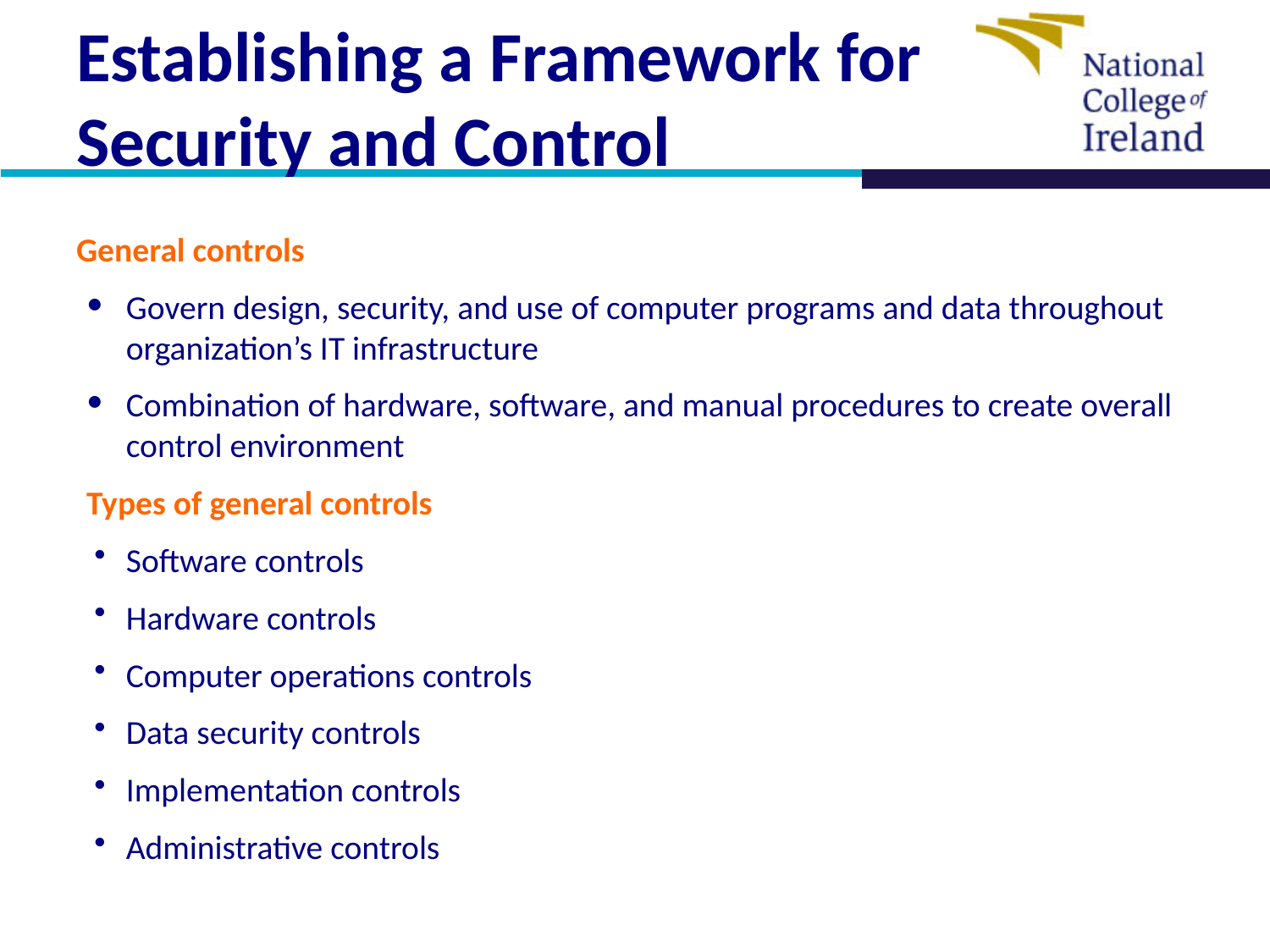

# Establishing a Framework for Security and Control

General controls
Govern design, security, and use of computer programs and data throughout organization’s IT infrastructure
Combination of hardware, software, and manual procedures to create overall control environment
Types of general controls
Software controls
Hardware controls
Computer operations controls
Data security controls
Implementation controls
Administrative controls